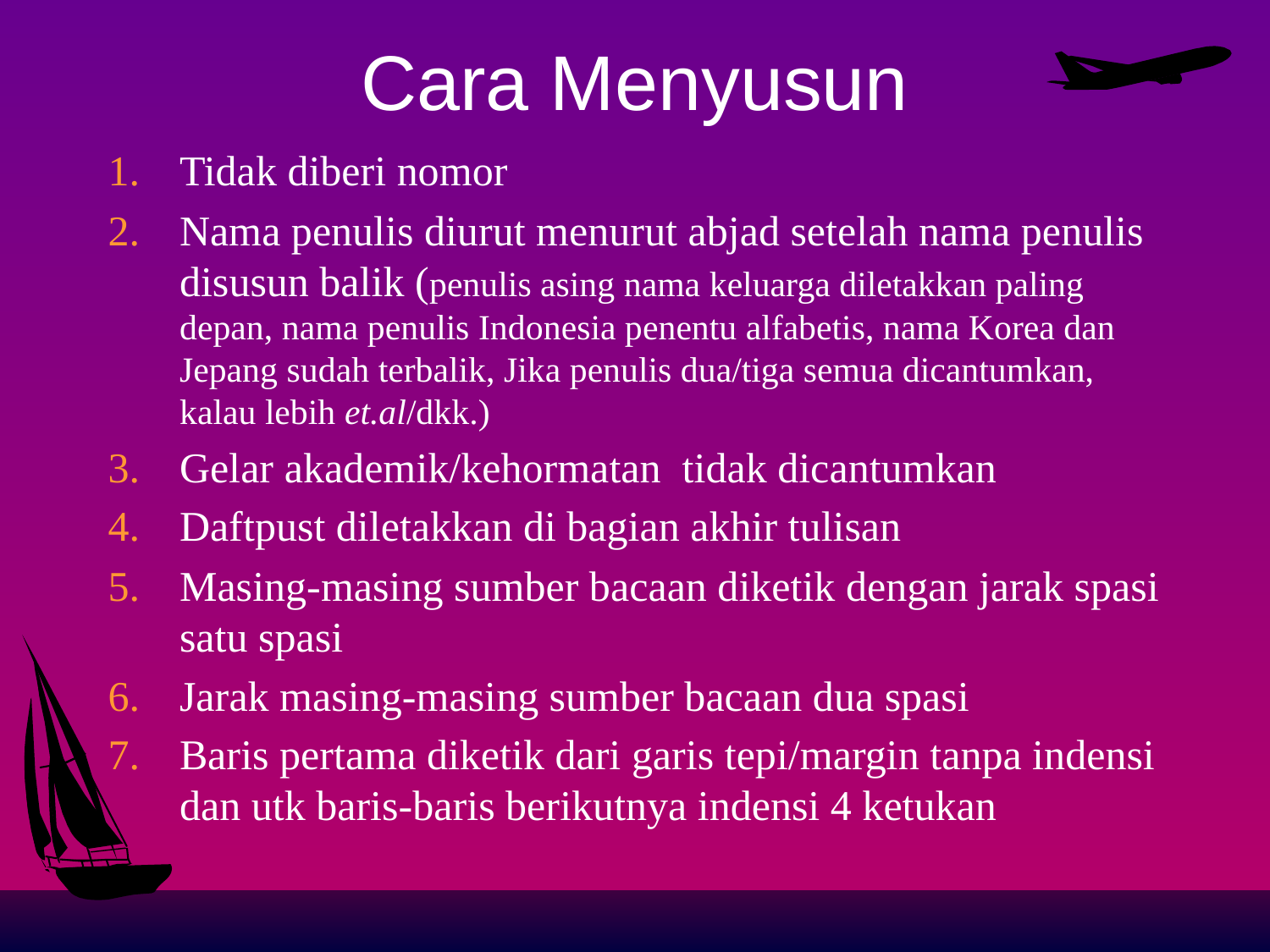

# Cara Menyusun
Tidak diberi nomor
Nama penulis diurut menurut abjad setelah nama penulis disusun balik (penulis asing nama keluarga diletakkan paling depan, nama penulis Indonesia penentu alfabetis, nama Korea dan Jepang sudah terbalik, Jika penulis dua/tiga semua dicantumkan, kalau lebih et.al/dkk.)
Gelar akademik/kehormatan  tidak dicantumkan
Daftpust diletakkan di bagian akhir tulisan
Masing-masing sumber bacaan diketik dengan jarak spasi satu spasi
Jarak masing-masing sumber bacaan dua spasi
Baris pertama diketik dari garis tepi/margin tanpa indensi dan utk baris-baris berikutnya indensi 4 ketukan